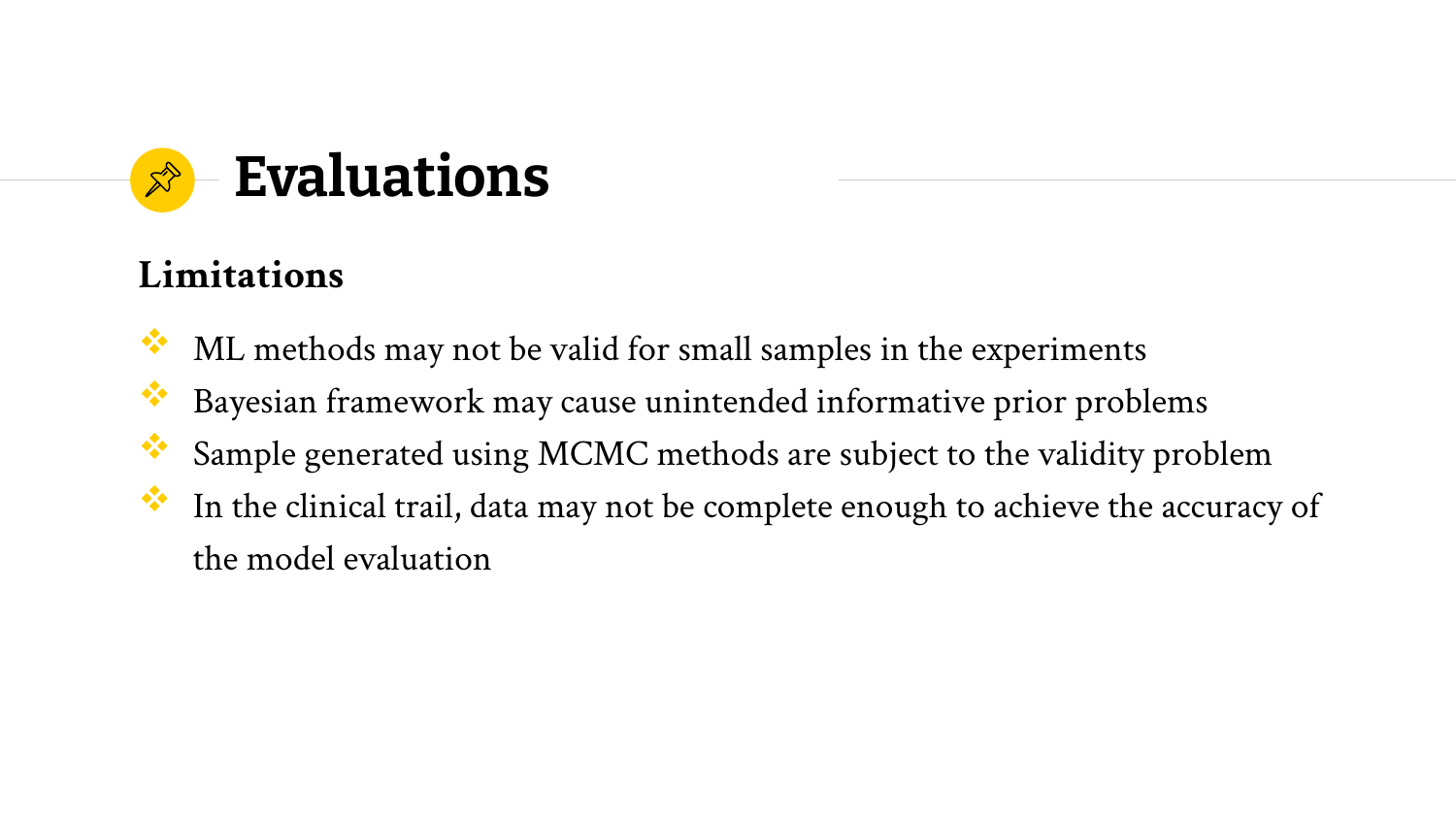

# Evaluations

Limitations
ML methods may not be valid for small samples in the experiments
Bayesian framework may cause unintended informative prior problems
Sample generated using MCMC methods are subject to the validity problem
In the clinical trail, data may not be complete enough to achieve the accuracy of the model evaluation